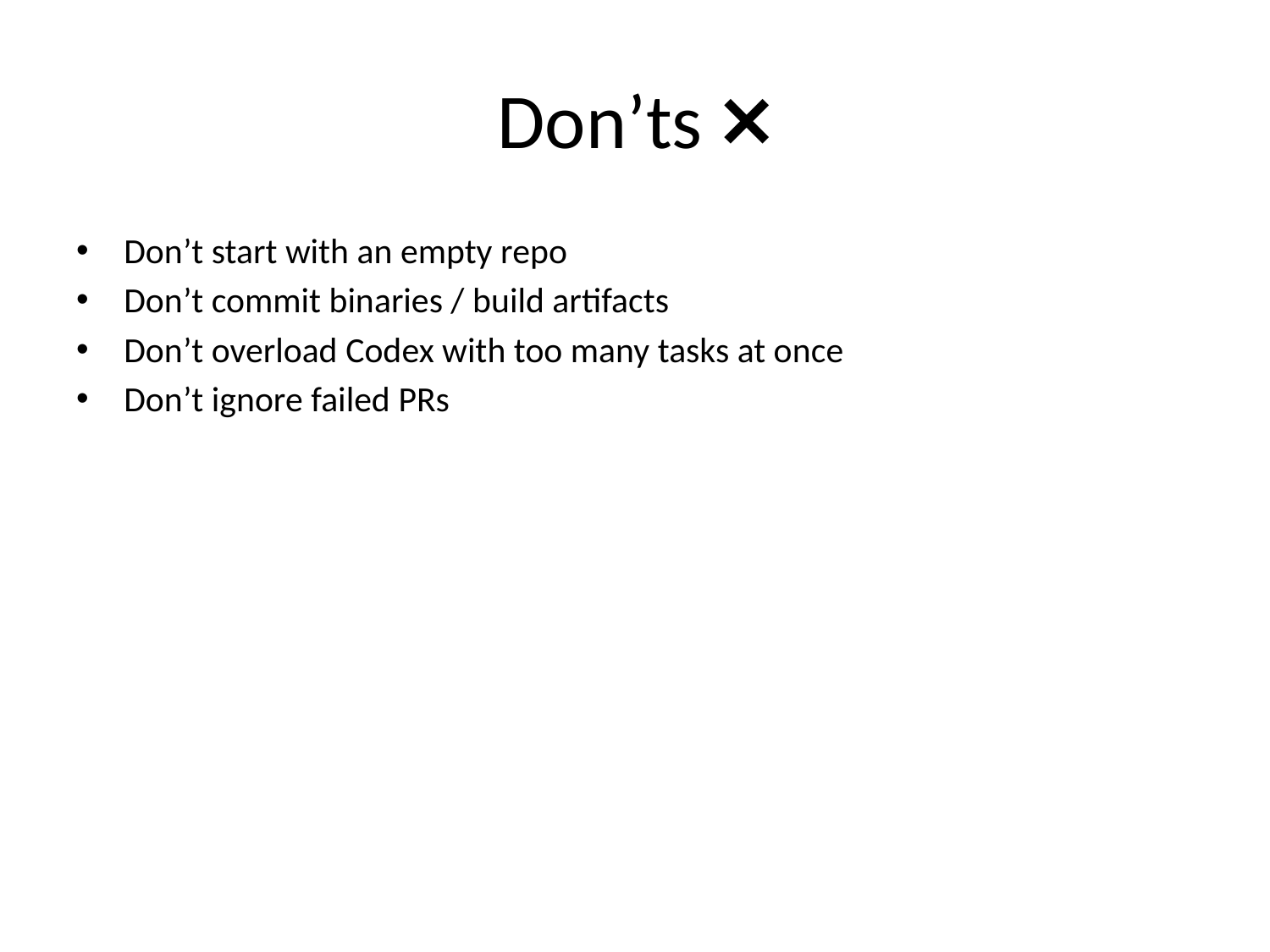

# Don’ts ❌
Don’t start with an empty repo
Don’t commit binaries / build artifacts
Don’t overload Codex with too many tasks at once
Don’t ignore failed PRs